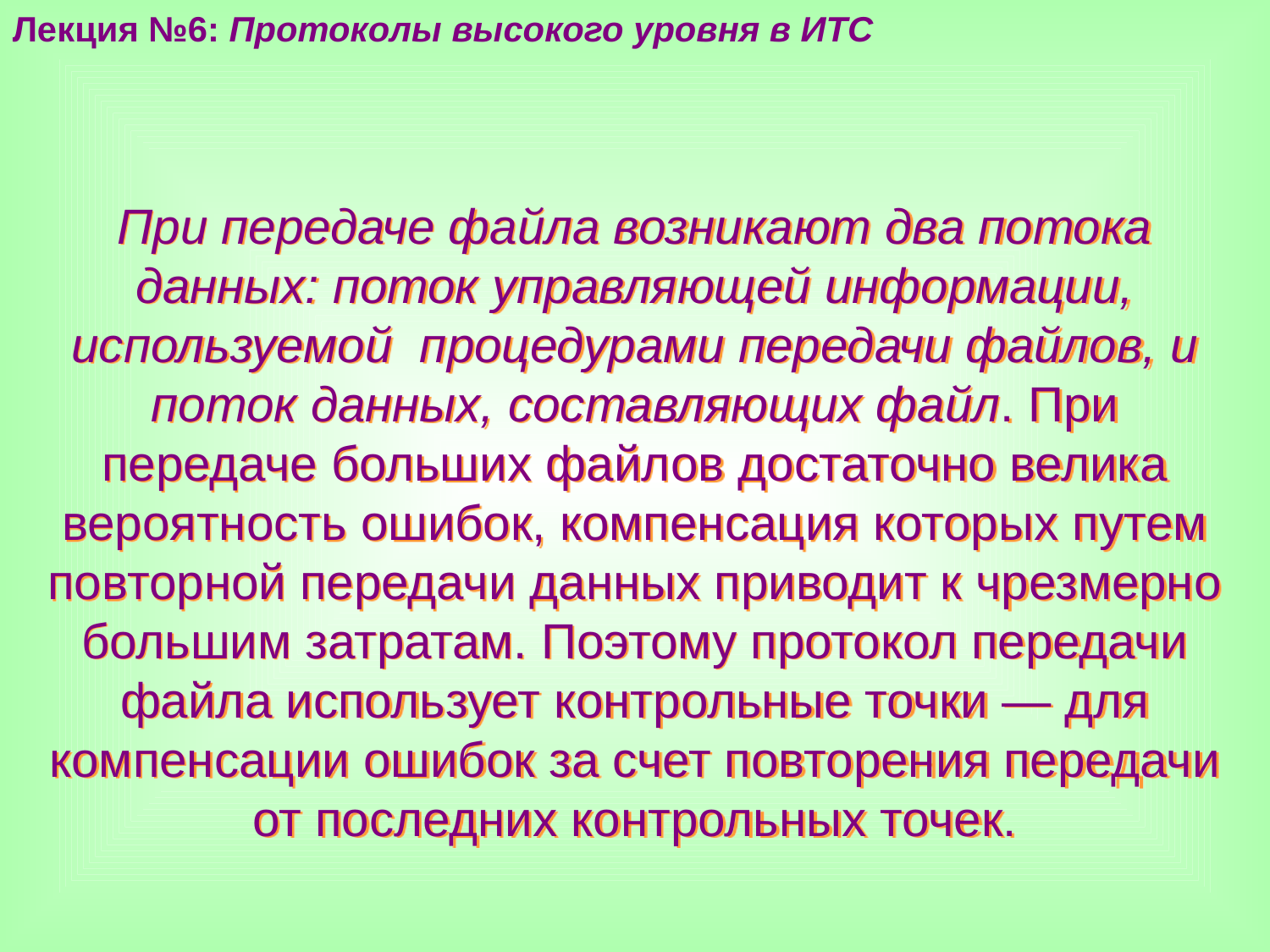

Лекция №6: Протоколы высокого уровня в ИТС
При передаче файла возникают два потока данных: поток управляющей информации, используемой  процедурами передачи файлов, и поток данных, составляющих файл. При передаче больших файлов достаточно велика вероятность ошибок, компенсация которых путем повторной передачи данных приводит к чрезмерно большим затратам. Поэтому протокол передачи файла использует контрольные точки — для компенсации ошибок за счет повторения передачи от последних контрольных точек.